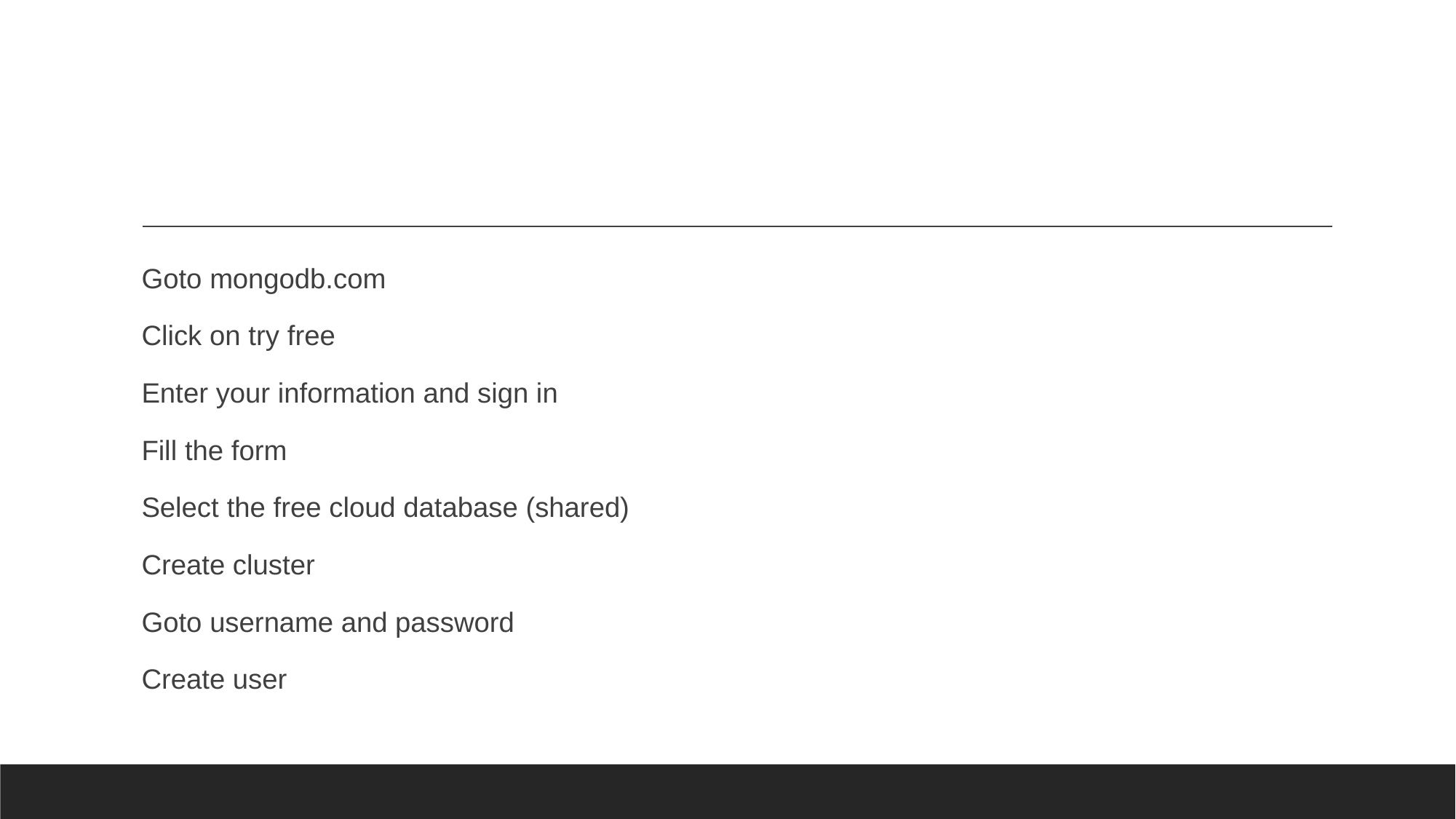

#
Goto mongodb.com
Click on try free
Enter your information and sign in
Fill the form
Select the free cloud database (shared)
Create cluster
Goto username and password
Create user